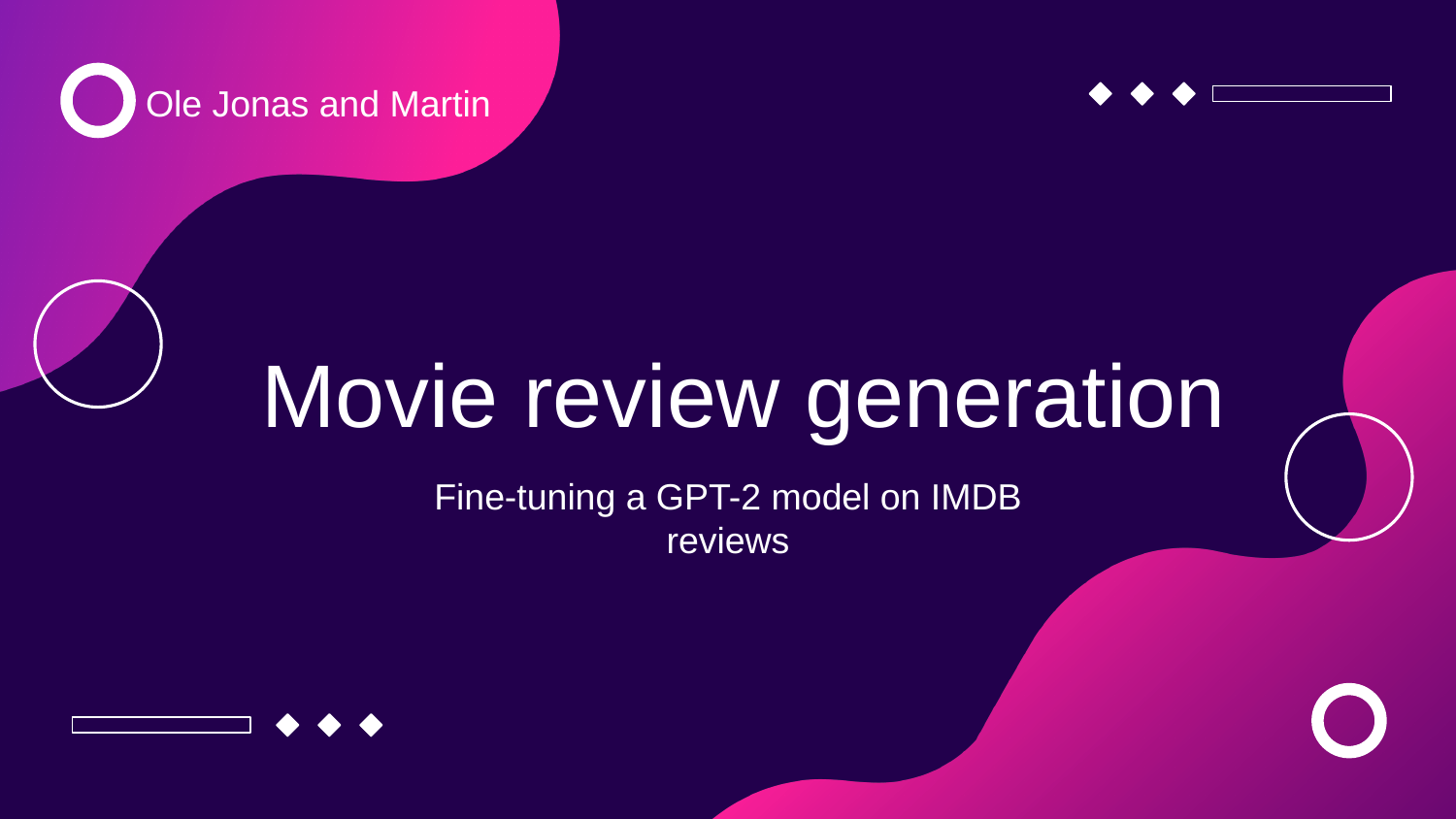

Ole Jonas and Martin
# Movie review generation
Fine-tuning a GPT-2 model on IMDB reviews